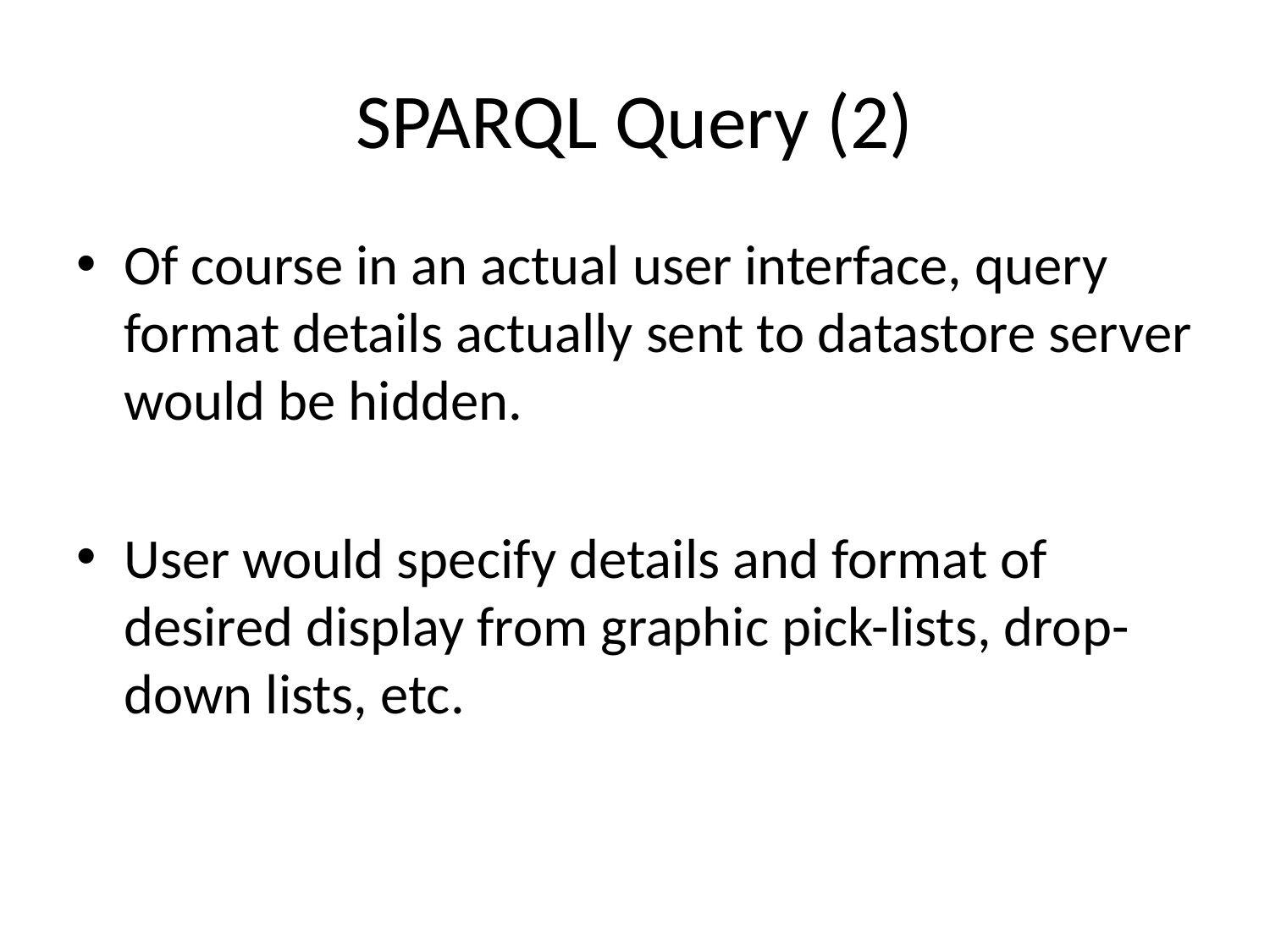

# SPARQL Query (2)
Of course in an actual user interface, query format details actually sent to datastore server would be hidden.

User would specify details and format of desired display from graphic pick-lists, drop-down lists, etc.